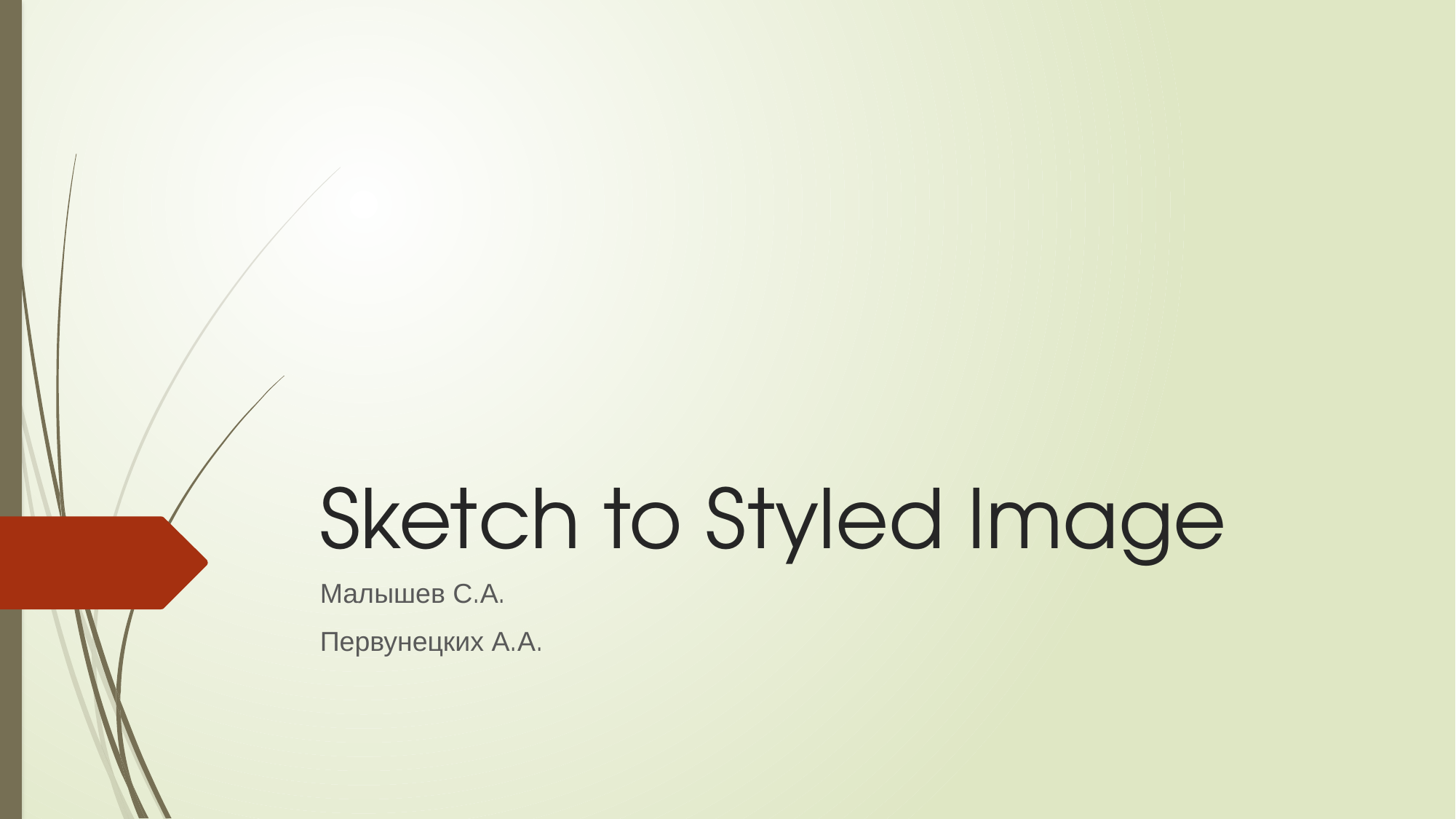

# Sketch to Styled Image
Малышев С.А.
Первунецких А.А.